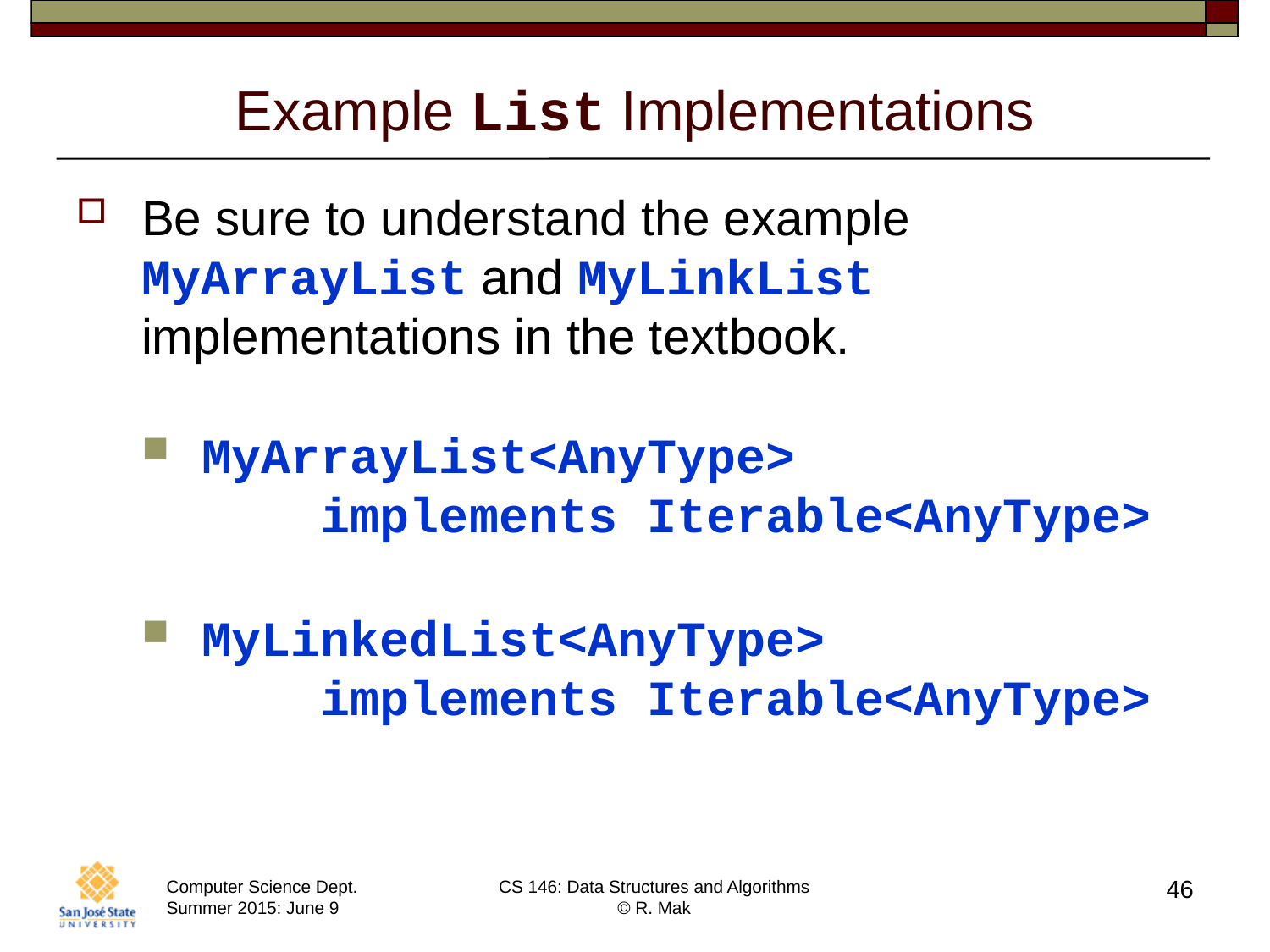

# Example List Implementations
Be sure to understand the example MyArrayList and MyLinkList implementations in the textbook.

MyArrayList<AnyType>
    implements Iterable<AnyType>

MyLinkedList<AnyType>
    implements Iterable<AnyType>
46